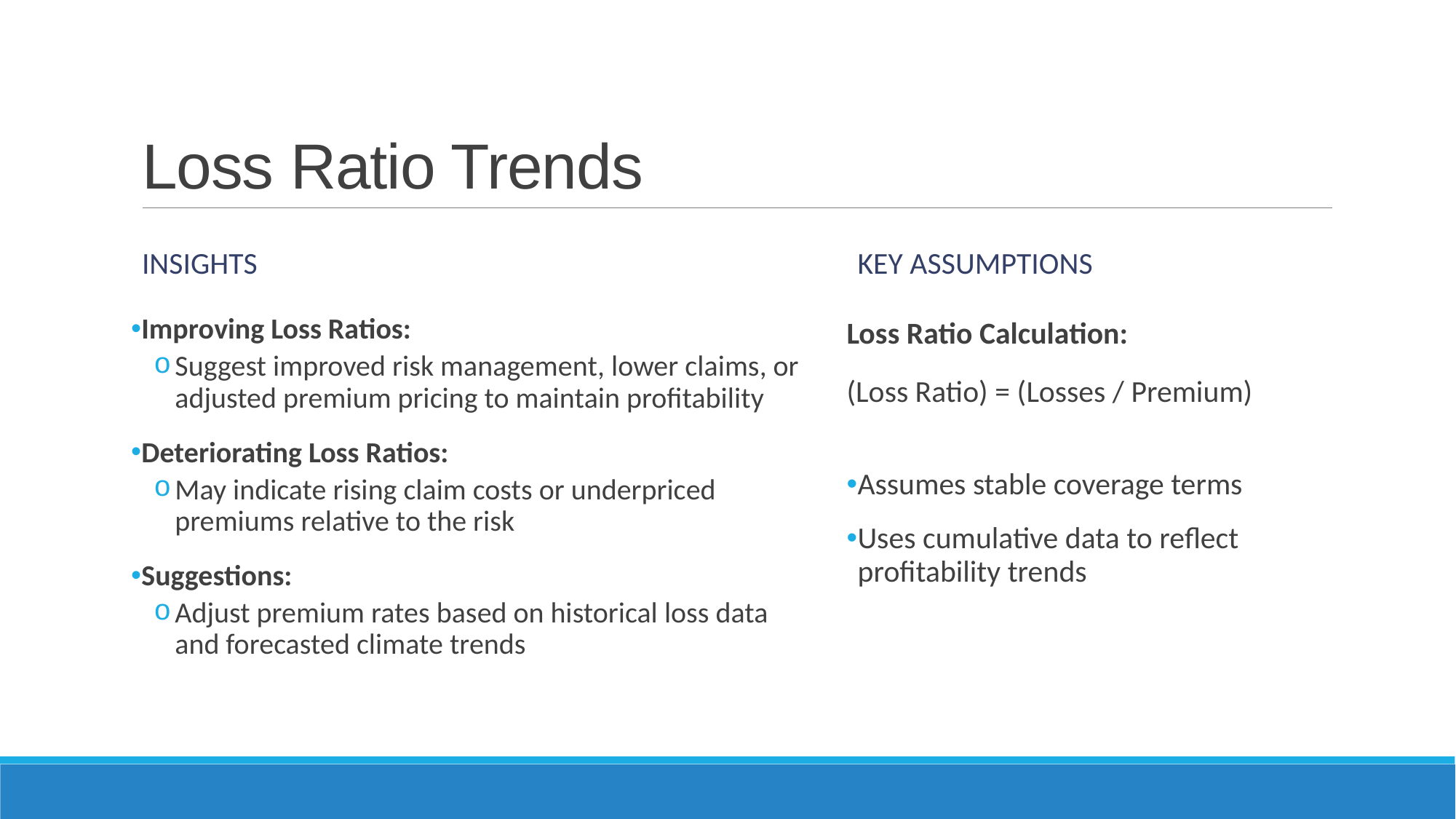

# Loss Ratio Trends
Insights
Key Assumptions
Loss Ratio Calculation:
(Loss Ratio) = (Losses / Premium)
Assumes stable coverage terms
Uses cumulative data to reflect profitability trends
Improving Loss Ratios:
Suggest improved risk management, lower claims, or adjusted premium pricing to maintain profitability
Deteriorating Loss Ratios:
May indicate rising claim costs or underpriced premiums relative to the risk
Suggestions:
Adjust premium rates based on historical loss data and forecasted climate trends